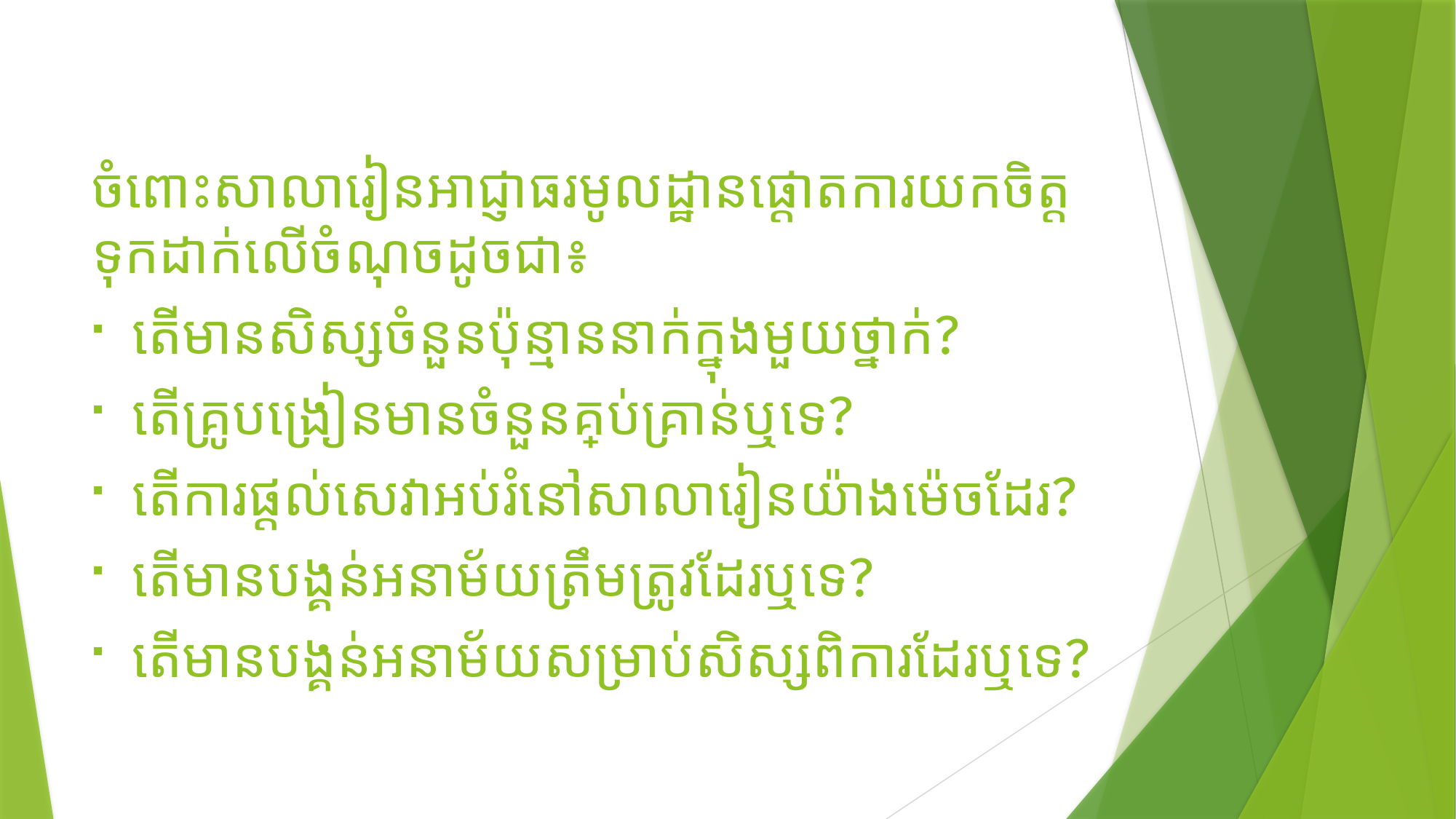

ចំពោះសាលារៀនអាជ្ញាធរមូលដ្ឋានផ្តោតការយកចិត្តទុកដាក់លើចំណុចដូចជា៖
តើមានសិស្សចំនួនប៉ុន្មាននាក់ក្នុងមួយថ្នាក់?
តើគ្រូបង្រៀនមានចំនួនគ្រប់គ្រាន់ឬទេ?
តើការផ្តល់សេវាអប់រំនៅសាលារៀនយ៉ាងម៉េចដែរ?
តើមានបង្គន់អនាម័យត្រឹមត្រូវដែរឬទេ?
តើមានបង្គន់អនាម័យសម្រាប់សិស្សពិការដែរឬទេ?